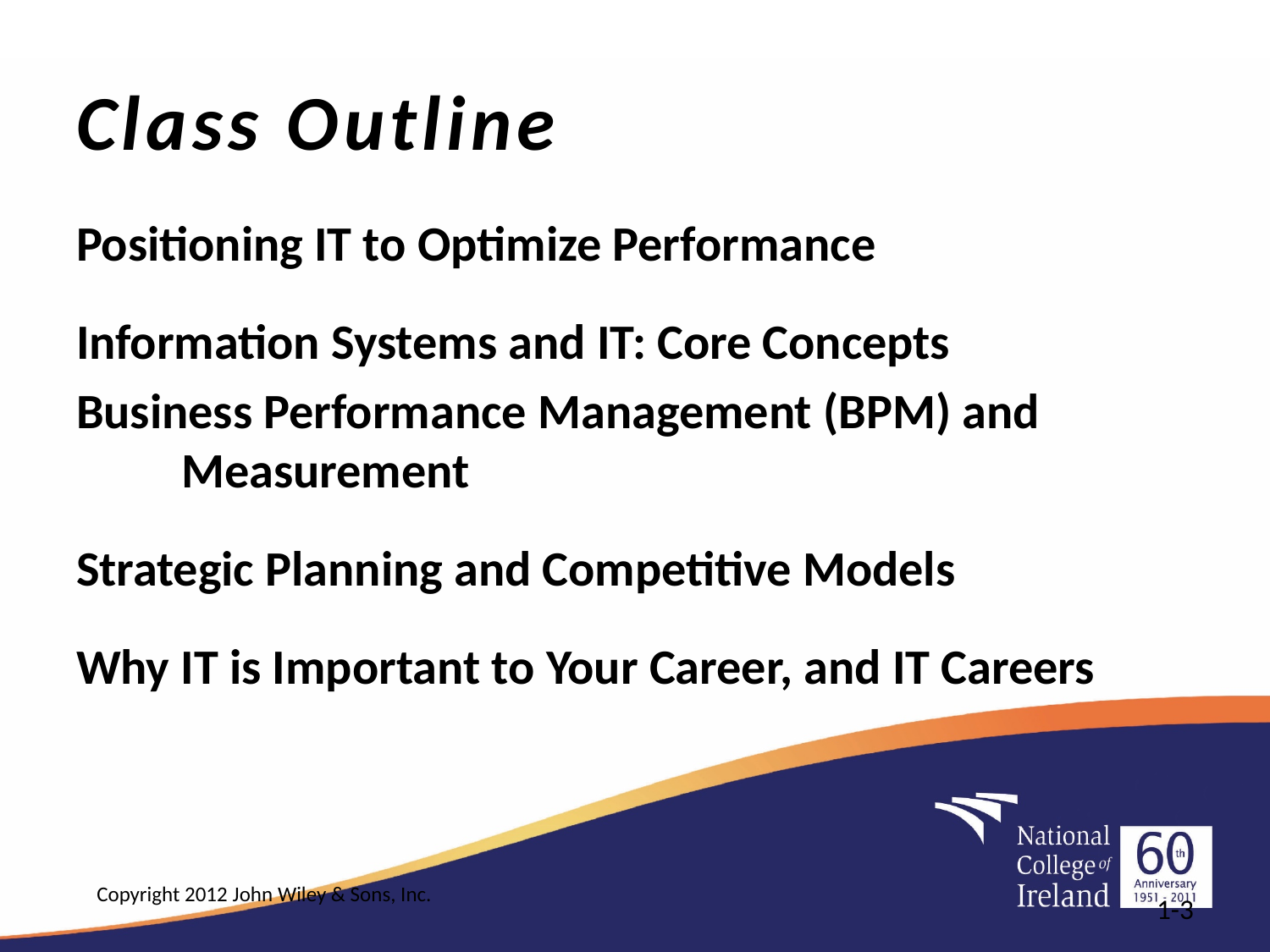

# Class Outline
Positioning IT to Optimize Performance
Information Systems and IT: Core Concepts
Business Performance Management (BPM) and
   Measurement
Strategic Planning and Competitive Models
Why IT is Important to Your Career, and IT Careers
Copyright 2012 John Wiley & Sons, Inc.
1-3